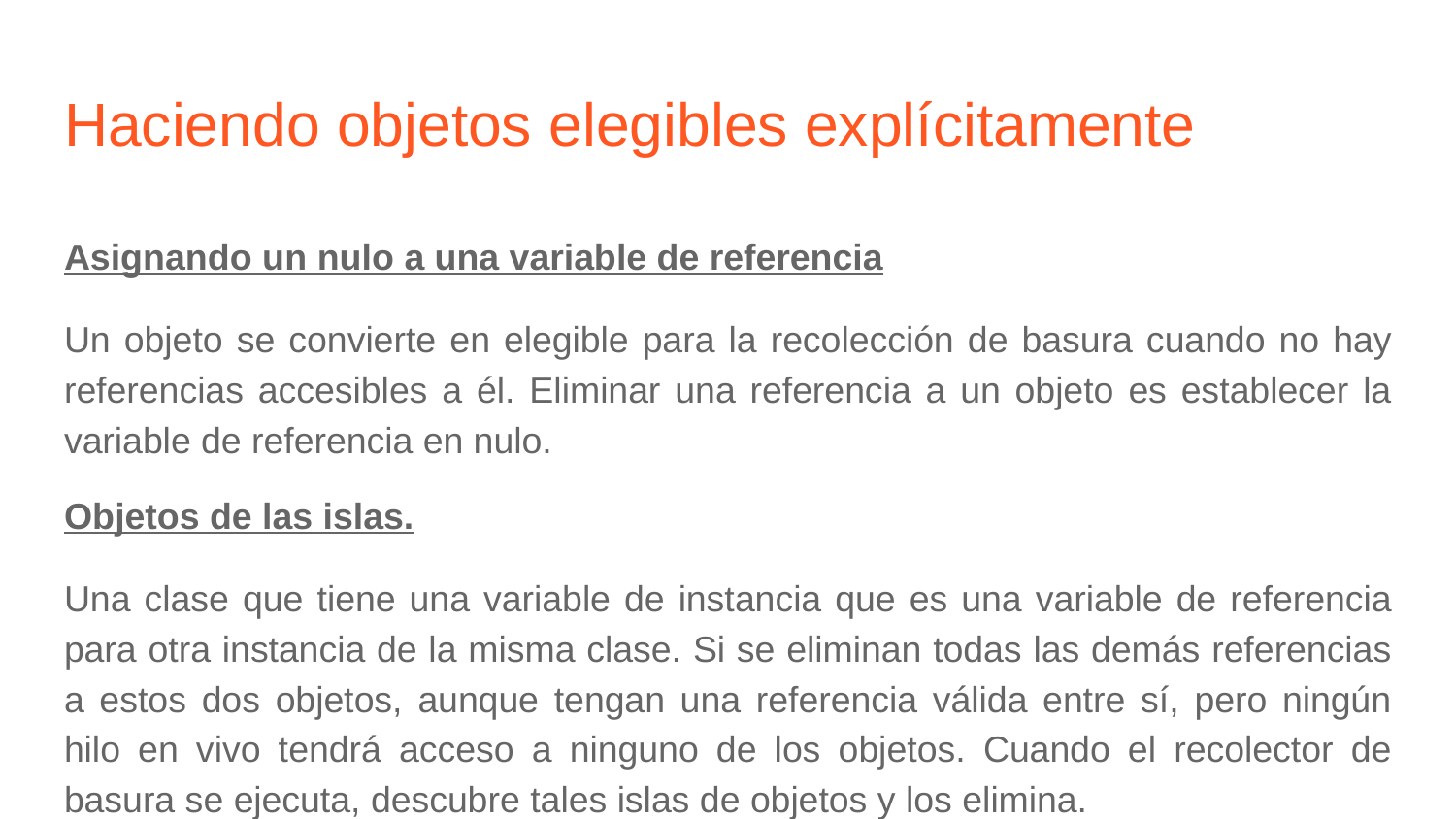

# Haciendo objetos elegibles explícitamente
Asignando un nulo a una variable de referencia
Un objeto se convierte en elegible para la recolección de basura cuando no hay referencias accesibles a él. Eliminar una referencia a un objeto es establecer la variable de referencia en nulo.
Objetos de las islas.
Una clase que tiene una variable de instancia que es una variable de referencia para otra instancia de la misma clase. Si se eliminan todas las demás referencias a estos dos objetos, aunque tengan una referencia válida entre sí, pero ningún hilo en vivo tendrá acceso a ninguno de los objetos. Cuando el recolector de basura se ejecuta, descubre tales islas de objetos y los elimina.